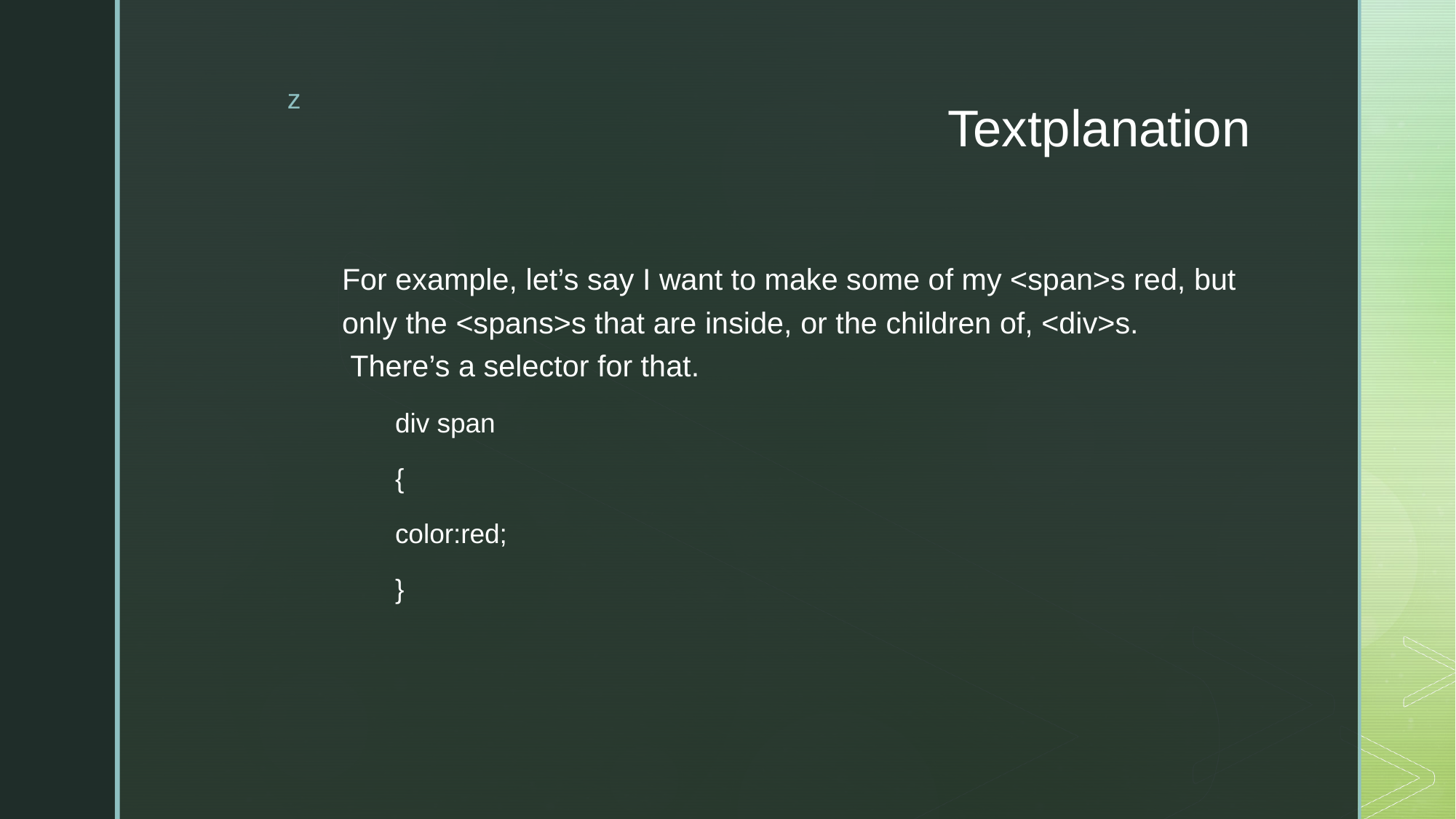

# Textplanation
For example, let’s say I want to make some of my <span>s red, but only the <spans>s that are inside, or the children of, <div>s.  There’s a selector for that.
div span
{
	color:red;
}